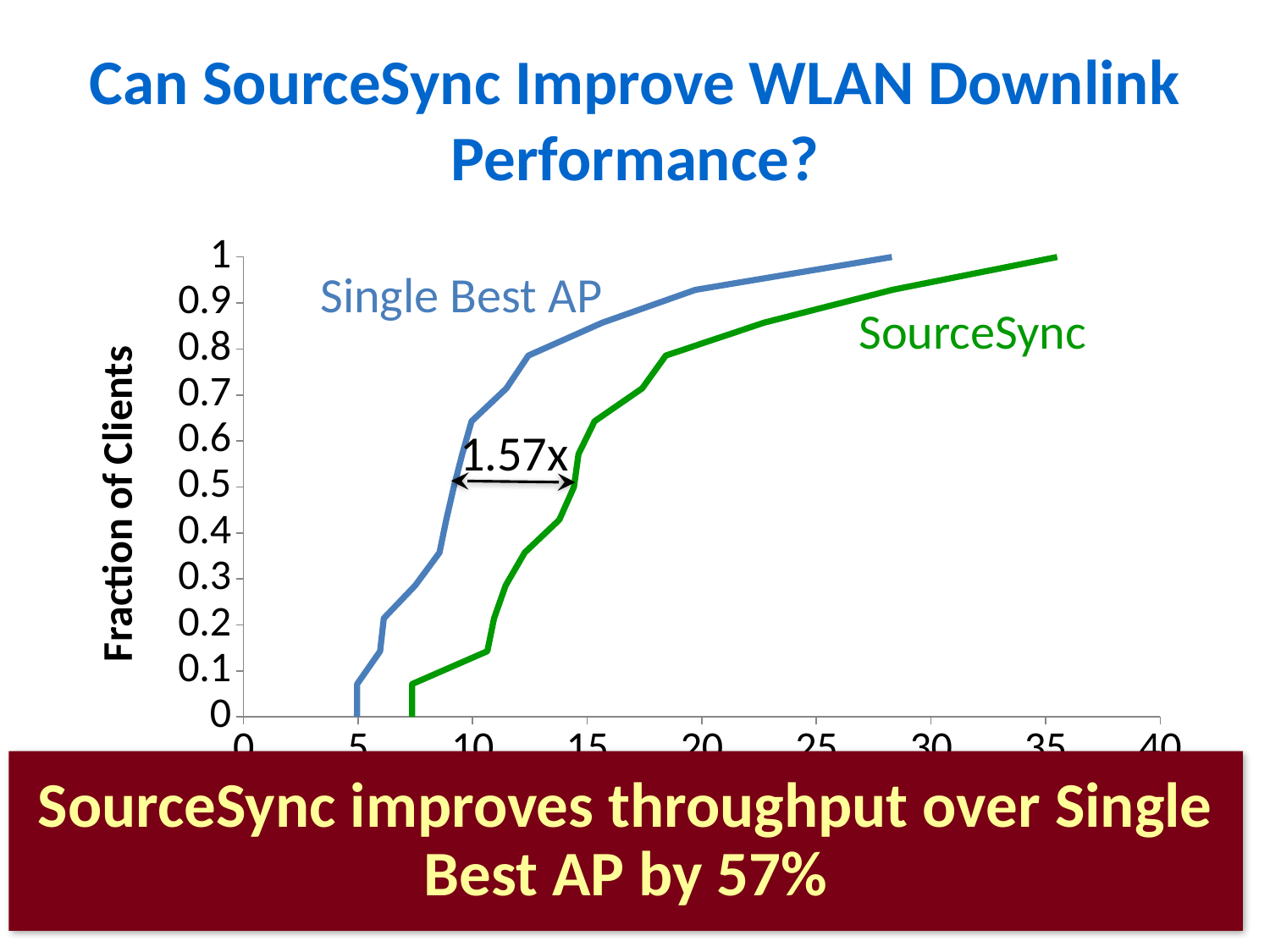

# Can SourceSync Improve WLAN Downlink Performance?

### Chart

| Category |  |  |
|---|---|---|
Single Best AP
SourceSync
1.57x
SourceSync improves throughput over Single Best AP by 57%